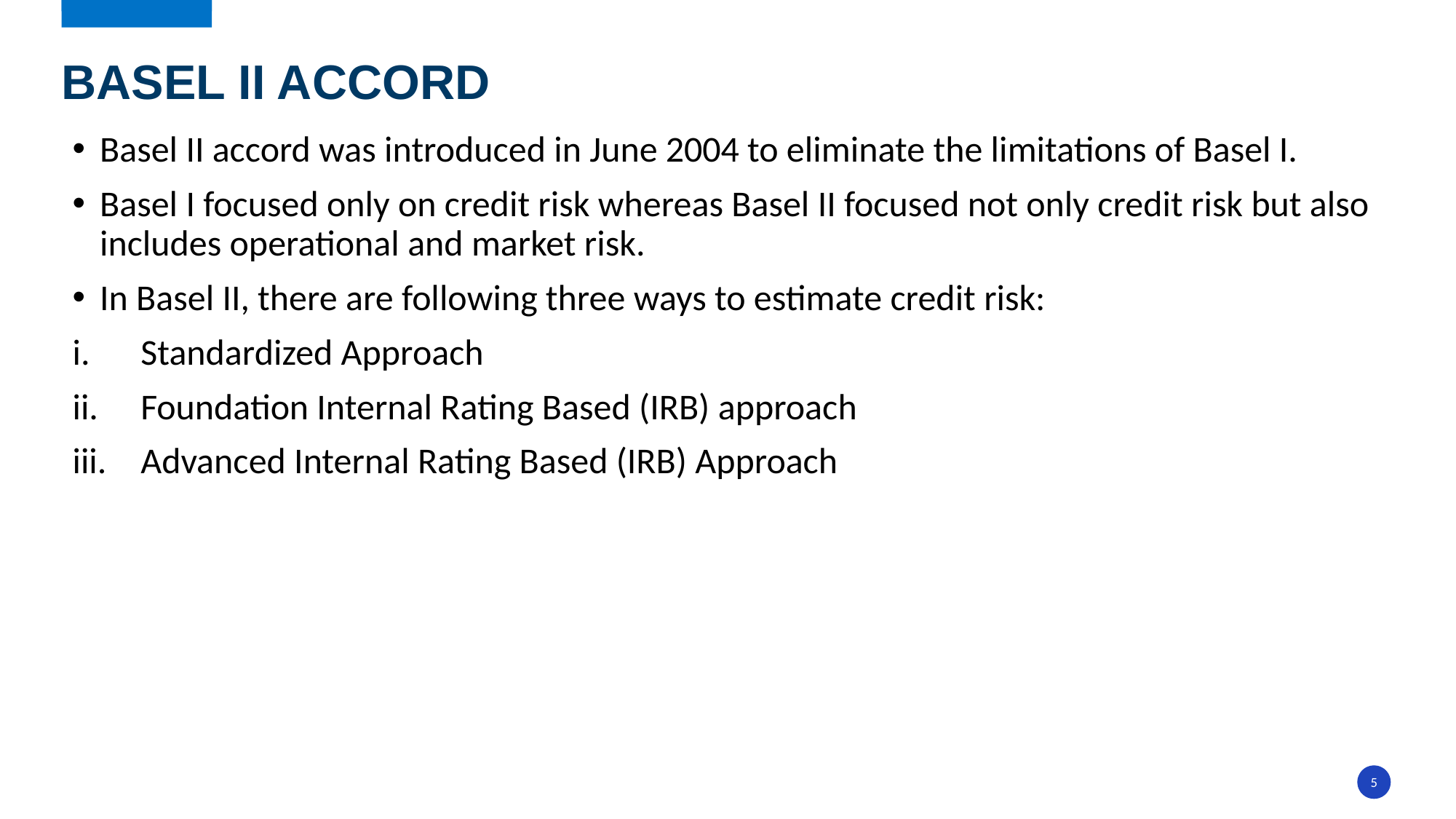

# Basel ii accord
Basel II accord was introduced in June 2004 to eliminate the limitations of Basel I.
Basel I focused only on credit risk whereas Basel II focused not only credit risk but also includes operational and market risk.
In Basel II, there are following three ways to estimate credit risk:
Standardized Approach
Foundation Internal Rating Based (IRB) approach
Advanced Internal Rating Based (IRB) Approach

5